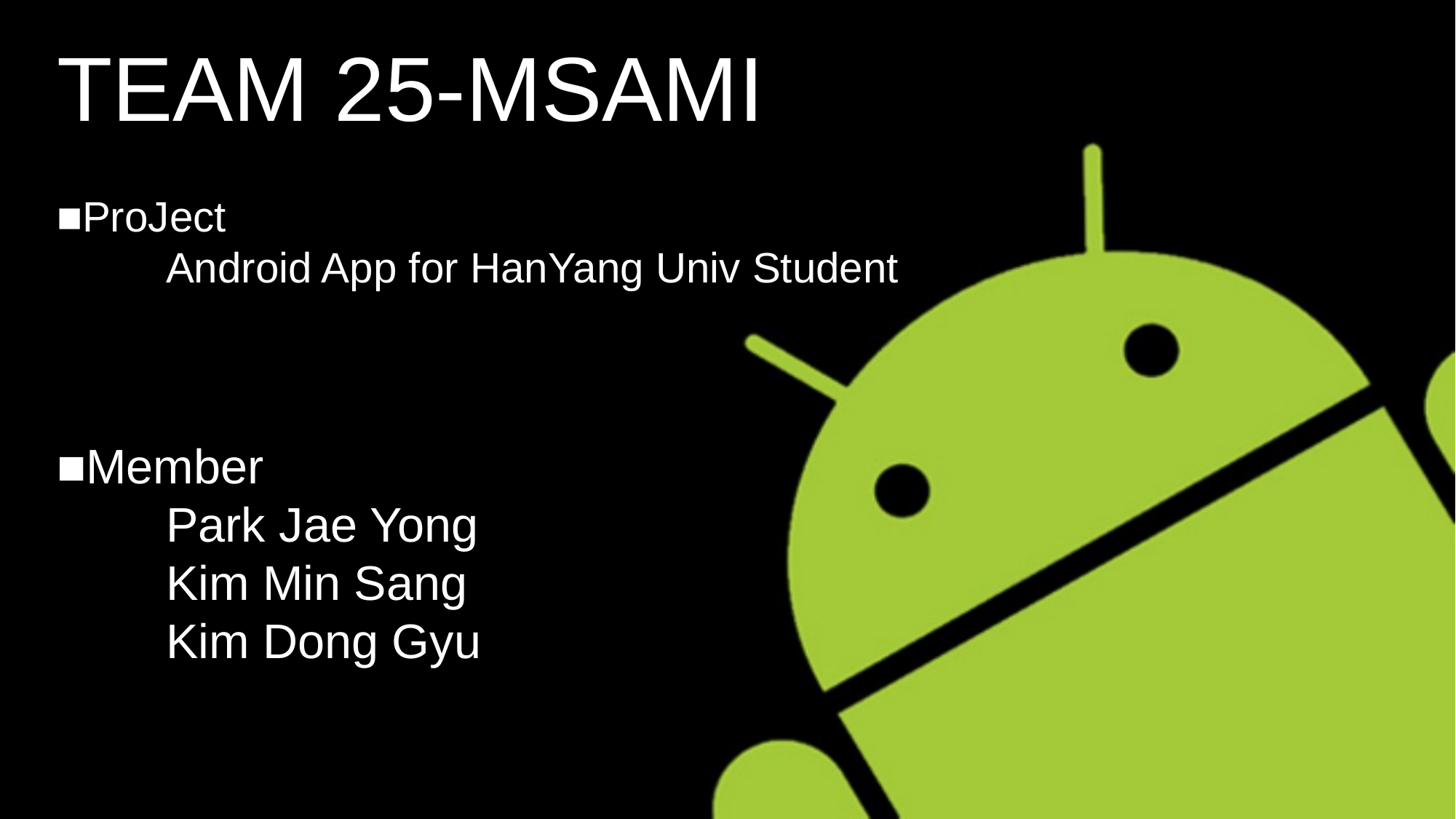

TEAM 25-MSAMI
■ProJect
 	Android App for HanYang Univ Student
■Member
	Park Jae Yong
	Kim Min Sang
	Kim Dong Gyu